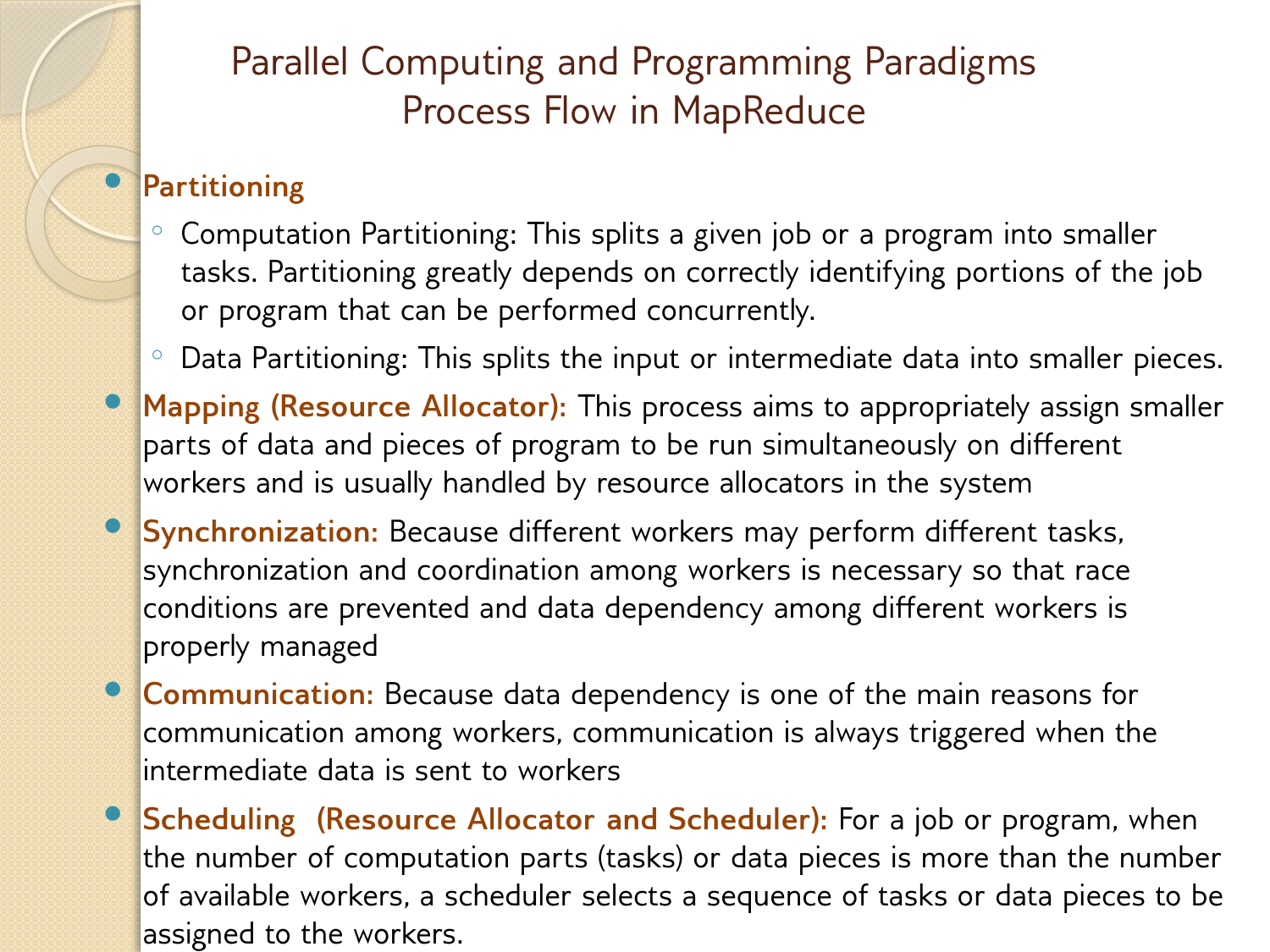

# Parallel Computing and Programming Paradigms Process Flow in MapReduce
Partitioning
Computation Partitioning: This splits a given job or a program into smaller tasks. Partitioning greatly depends on correctly identifying portions of the job or program that can be performed concurrently.
Data Partitioning: This splits the input or intermediate data into smaller pieces.
Mapping (Resource Allocator): This process aims to appropriately assign smaller parts of data and pieces of program to be run simultaneously on different workers and is usually handled by resource allocators in the system
Synchronization: Because different workers may perform different tasks, synchronization and coordination among workers is necessary so that race conditions are prevented and data dependency among different workers is properly managed
Communication: Because data dependency is one of the main reasons for communication among workers, communication is always triggered when the intermediate data is sent to workers
Scheduling  (Resource Allocator and Scheduler): For a job or program, when the number of computation parts (tasks) or data pieces is more than the number of available workers, a scheduler selects a sequence of tasks or data pieces to be assigned to the workers.